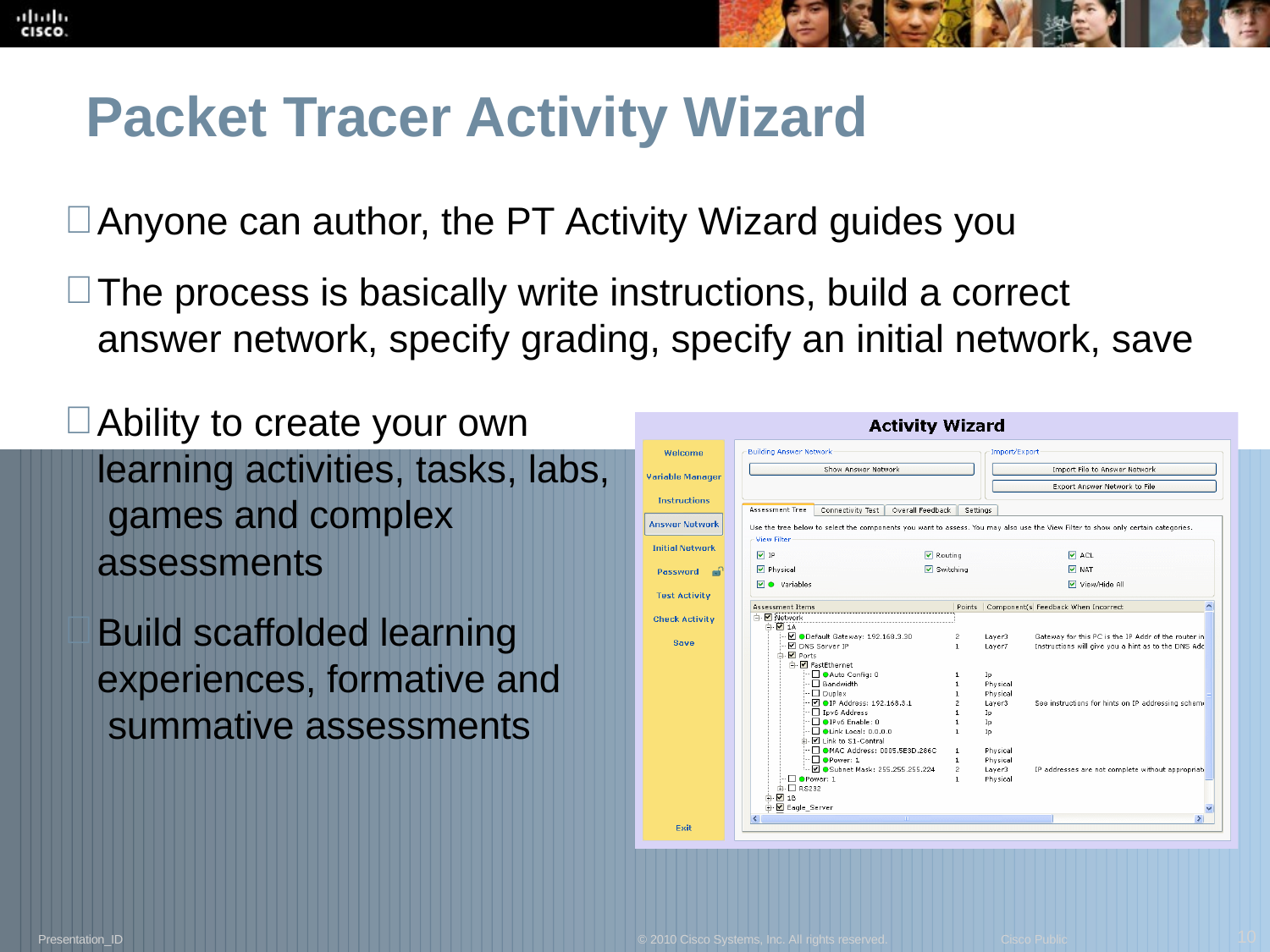

# Packet Tracer Activity Wizard
Anyone can author, the PT Activity Wizard guides you
The process is basically write instructions, build a correct  answer network, specify grading, specify an initial network, save
Ability to create your own  learning activities, tasks, labs,  games and complex  assessments
Build scaffolded learning  experiences, formative and  summative assessments

10
Presentation_ID
© 2010 Cisco Systems, Inc. All rights reserved.
Cisco Public